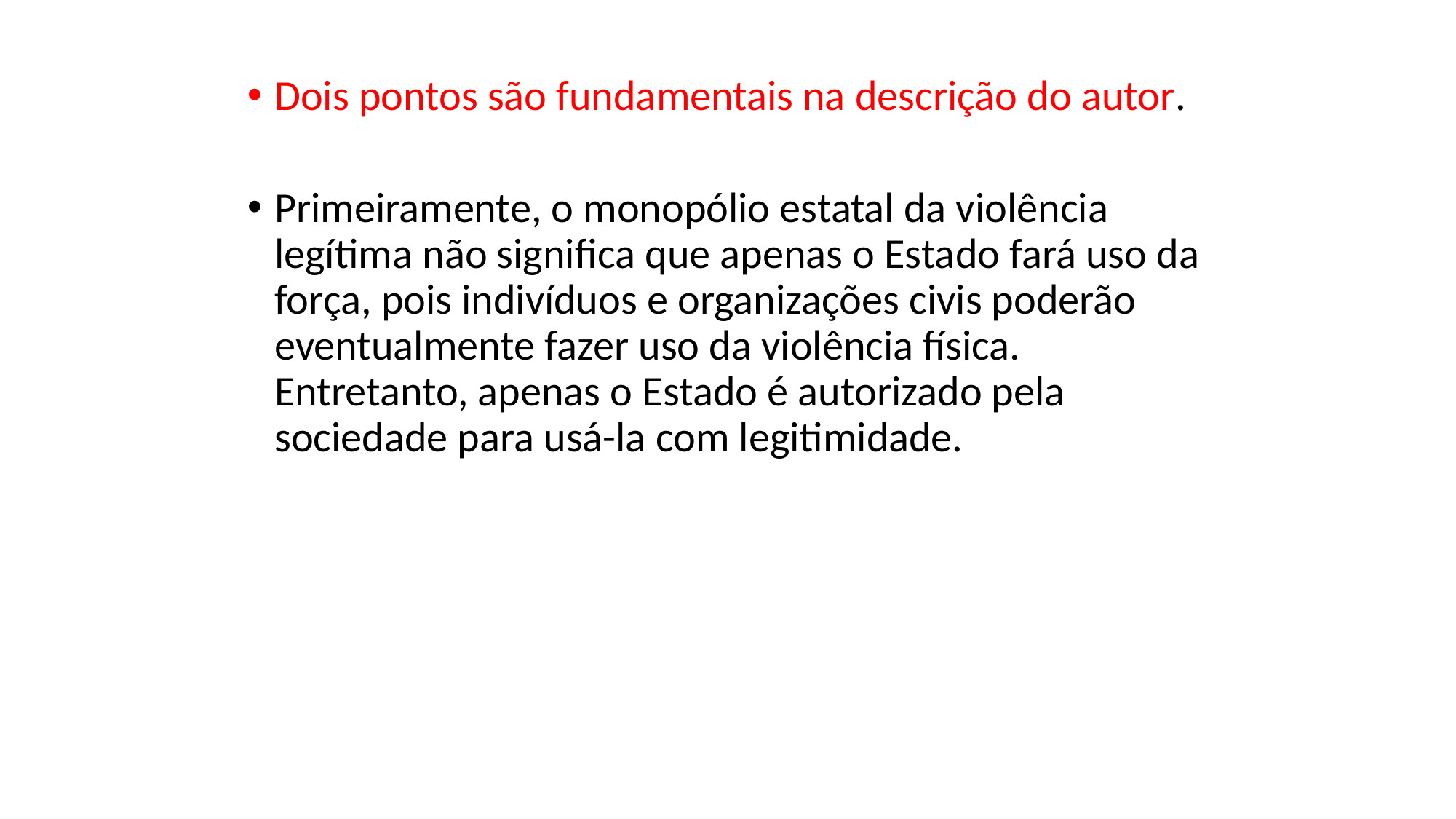

Dois pontos são fundamentais na descrição do autor.
Primeiramente, o monopólio estatal da violência legítima não significa que apenas o Estado fará uso da força, pois indivíduos e organizações civis poderão eventualmente fazer uso da violência física. Entretanto, apenas o Estado é autorizado pela sociedade para usá-la com legitimidade.